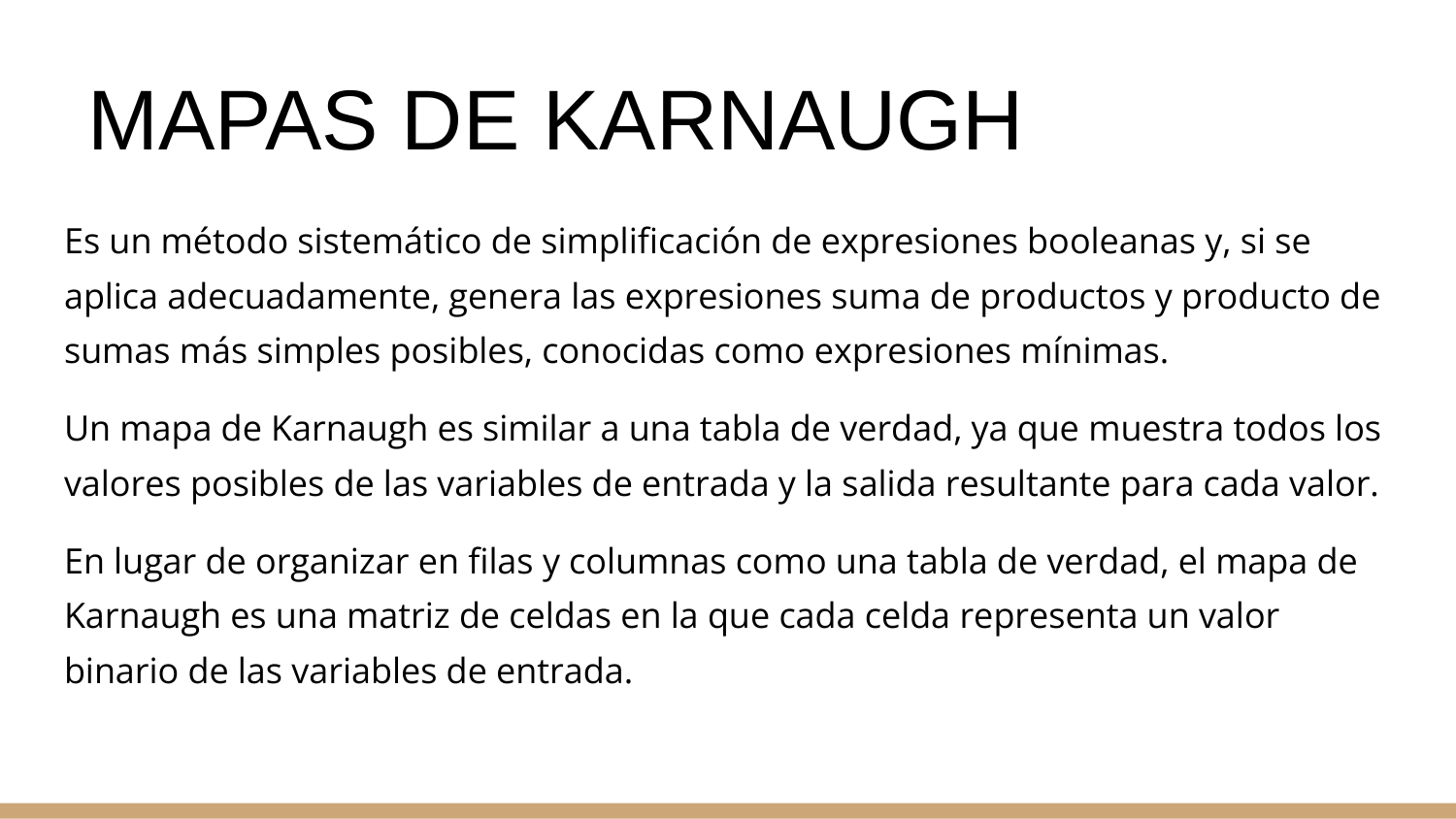

# MAPAS DE KARNAUGH
Es un método sistemático de simplificación de expresiones booleanas y, si se aplica adecuadamente, genera las expresiones suma de productos y producto de sumas más simples posibles, conocidas como expresiones mínimas.
Un mapa de Karnaugh es similar a una tabla de verdad, ya que muestra todos los valores posibles de las variables de entrada y la salida resultante para cada valor.
En lugar de organizar en filas y columnas como una tabla de verdad, el mapa de Karnaugh es una matriz de celdas en la que cada celda representa un valor binario de las variables de entrada.